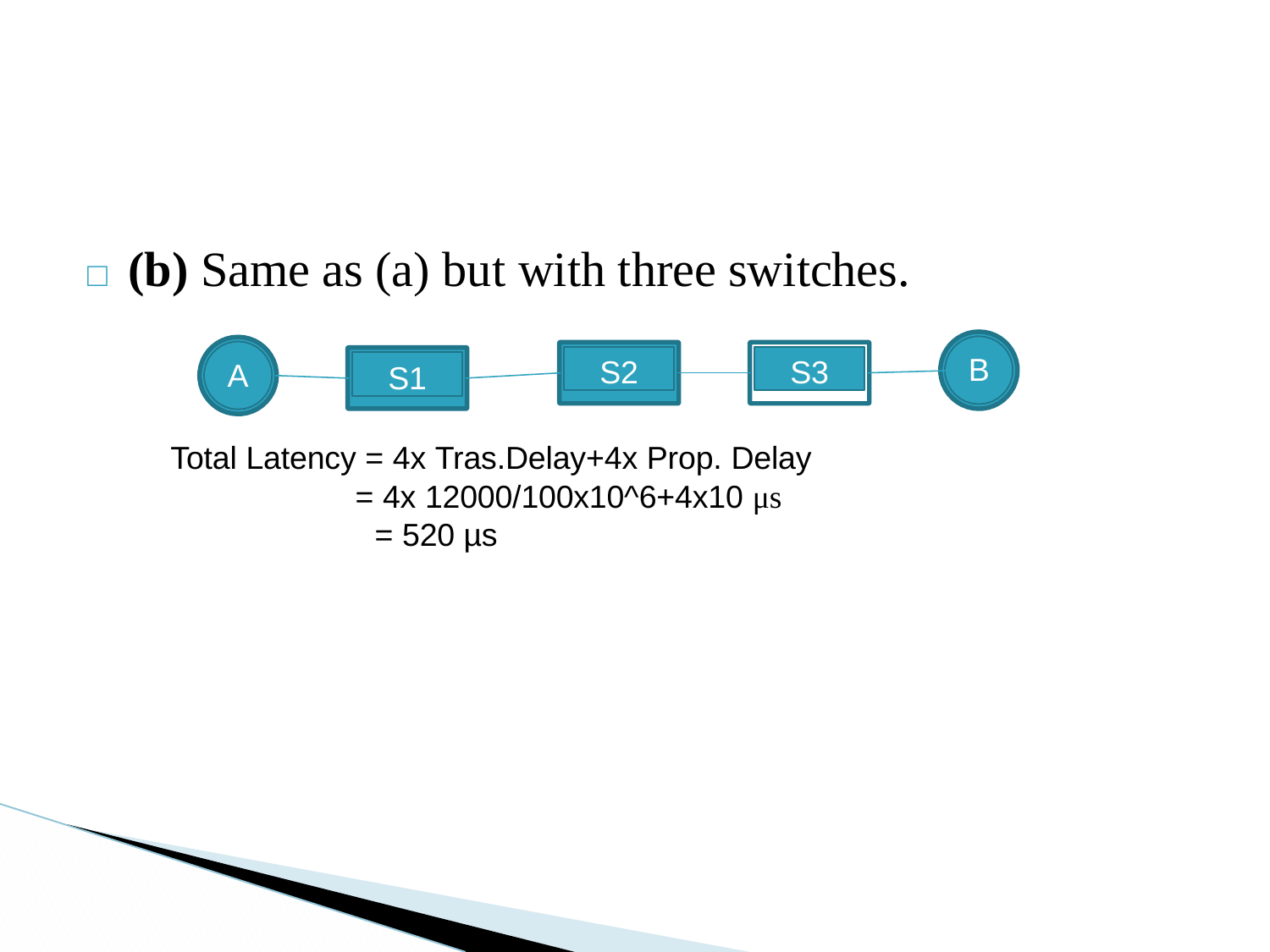

□	(b) Same as (a) but with three switches.

S2
S3
B
S1
A

Total Latency = 4x Tras.Delay+4x Prop. Delay
= 4x 12000/100x10^6+4x10 μs
= 520 µs